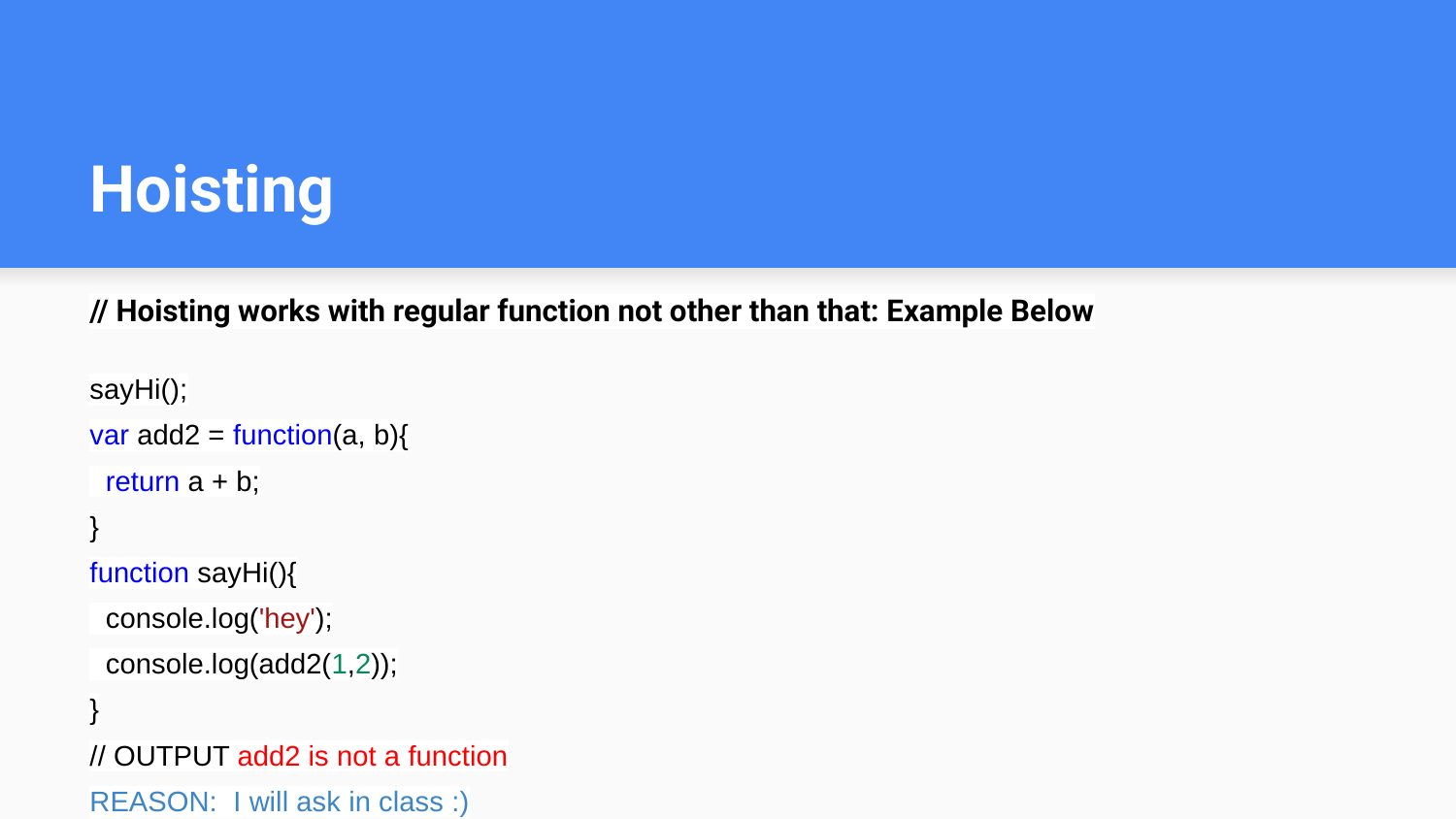

# Hoisting
// Hoisting works with regular function not other than that: Example Below

sayHi();
var add2 = function(a, b){
  return a + b;
}
function sayHi(){
  console.log('hey');
  console.log(add2(1,2));
}
// OUTPUT add2 is not a function
REASON:  I will ask in class :)